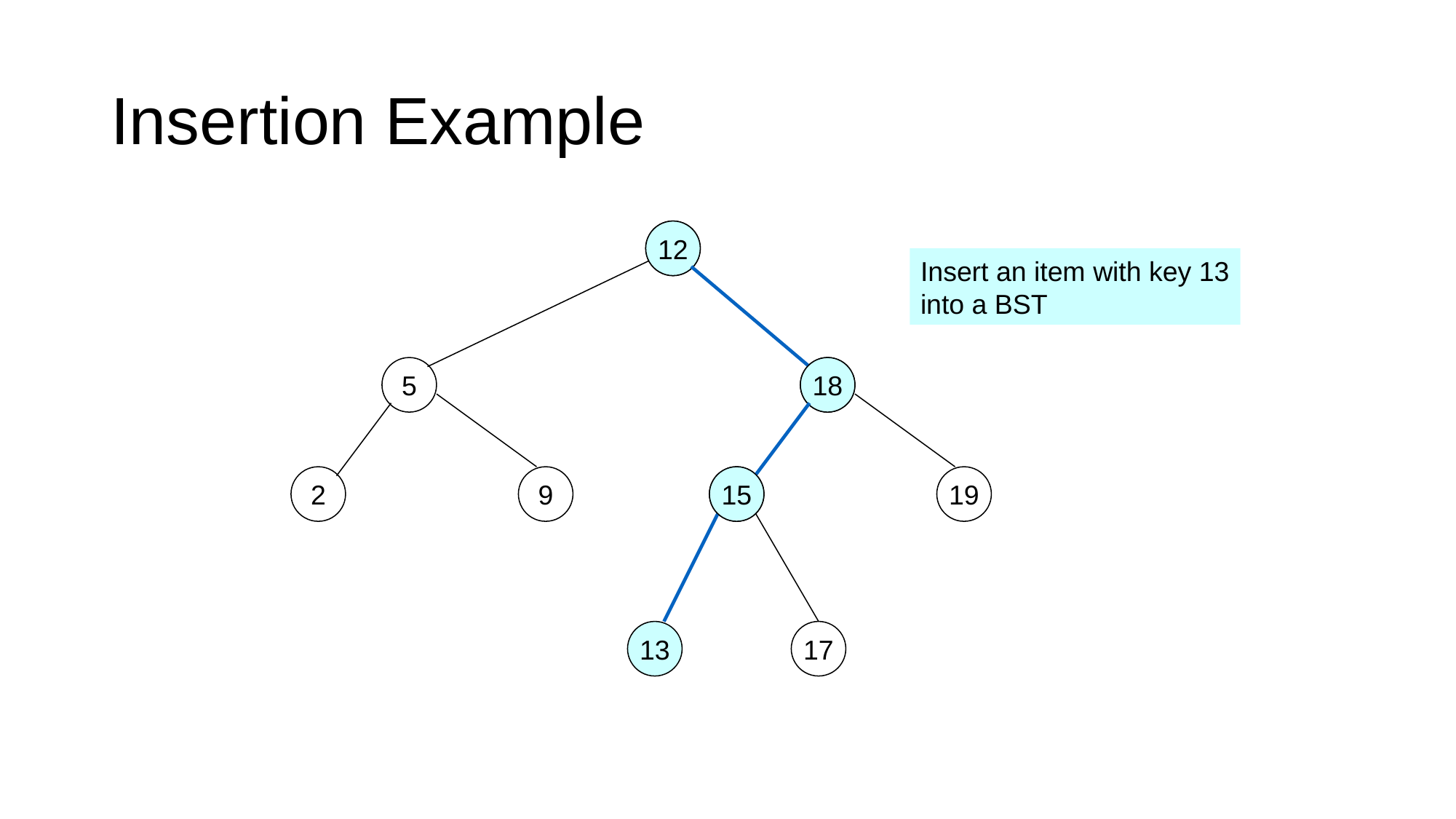

# Insertion Example
12
12
Insert an item with key 13
into a BST

5
18
18

2
9
15
15
19

13
17